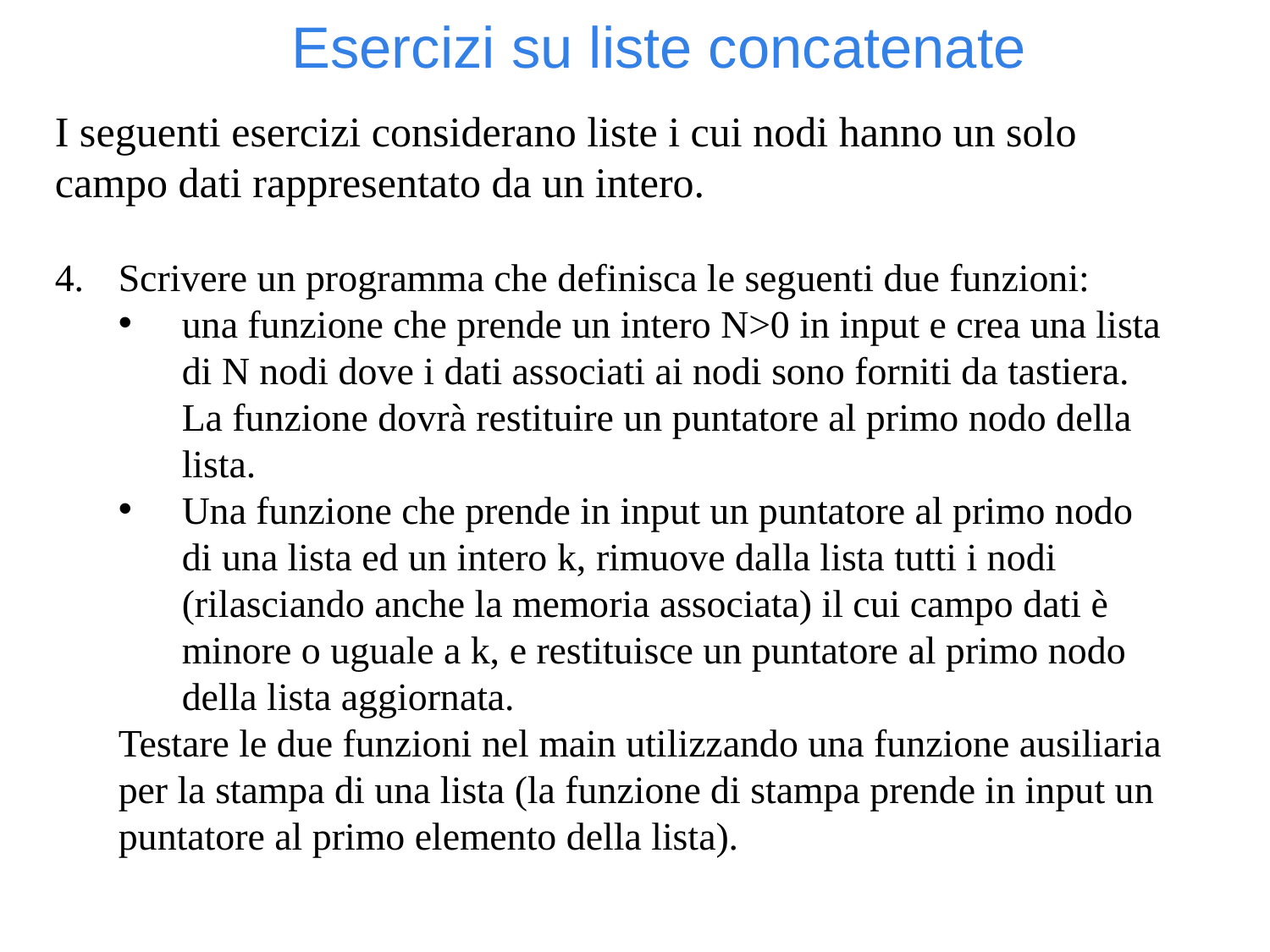

Esercizi su liste concatenate
I seguenti esercizi considerano liste i cui nodi hanno un solo campo dati rappresentato da un intero.

Scrivere un programma che definisca le seguenti due funzioni:
una funzione che prende un intero N>0 in input e crea una lista di N nodi dove i dati associati ai nodi sono forniti da tastiera. La funzione dovrà restituire un puntatore al primo nodo della lista.
Una funzione che prende in input un puntatore al primo nodo di una lista ed un intero k, rimuove dalla lista tutti i nodi (rilasciando anche la memoria associata) il cui campo dati è minore o uguale a k, e restituisce un puntatore al primo nodo della lista aggiornata.
Testare le due funzioni nel main utilizzando una funzione ausiliaria per la stampa di una lista (la funzione di stampa prende in input un puntatore al primo elemento della lista).